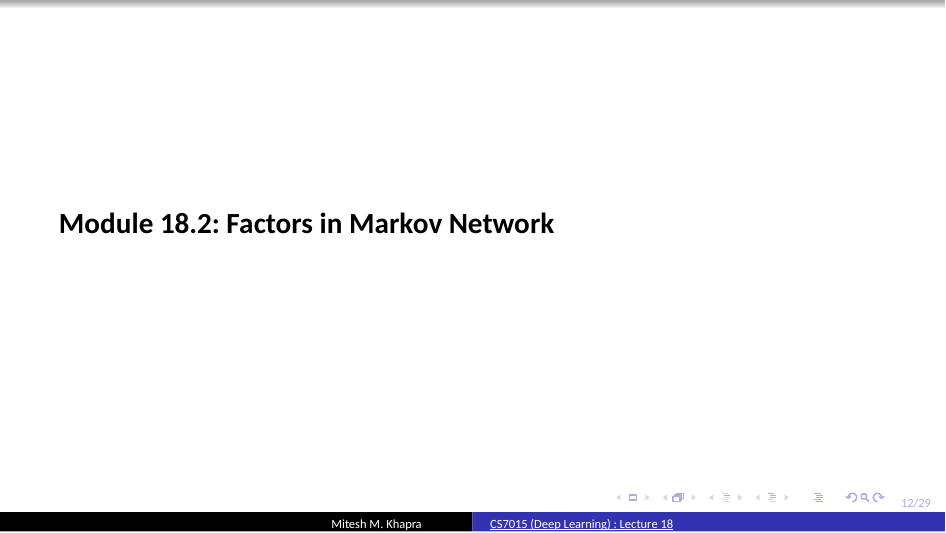

Module 18.2: Factors in Markov Network
12/29

Mitesh M. Khapra
CS7015 (Deep Learning) : Lecture 18